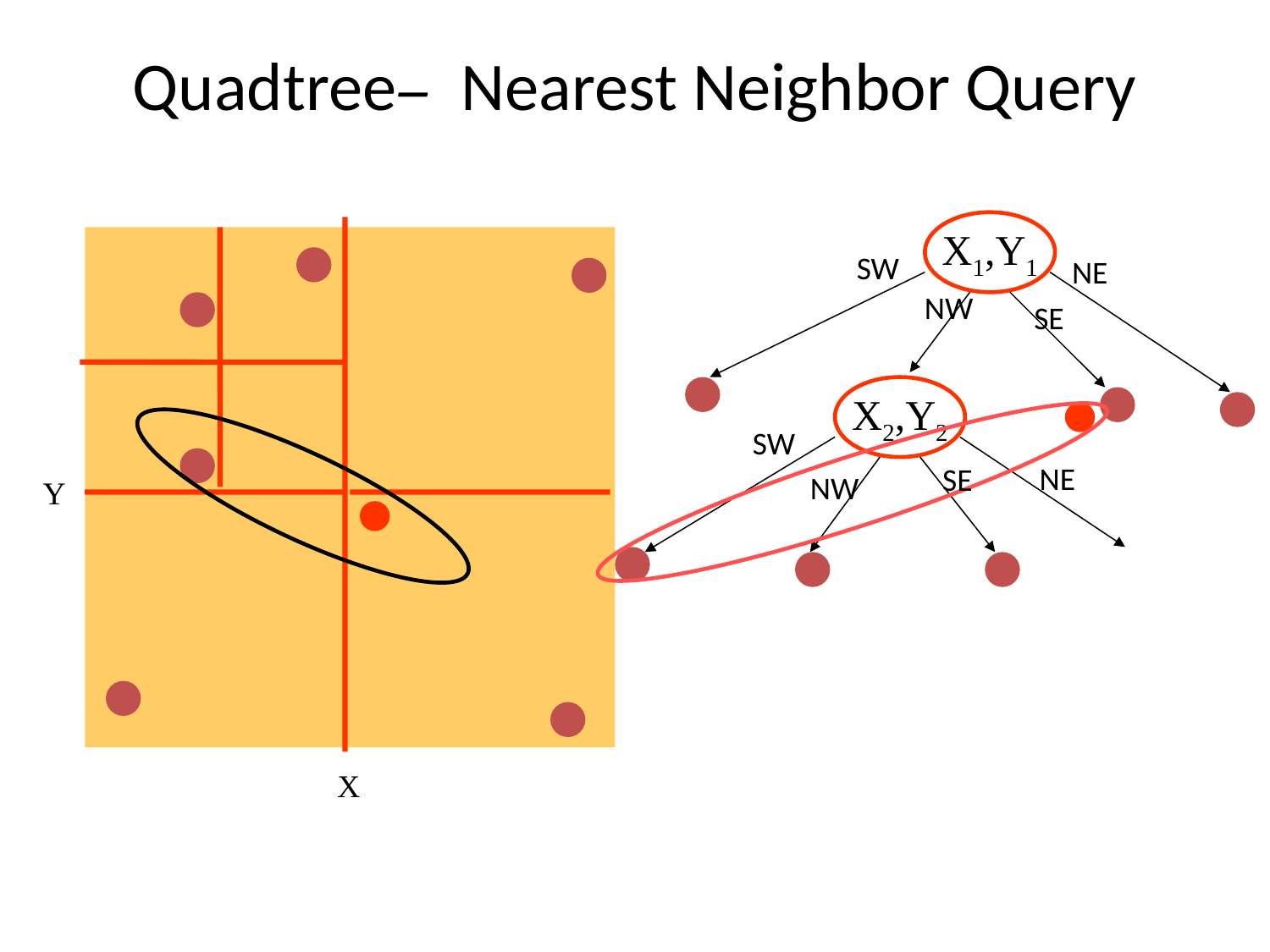

# Quadtree–  Nearest Neighbor Query
X1,Y1

SW
NE

NW
SE

X2,Y2

SW

NE

SE

NW
Y

X